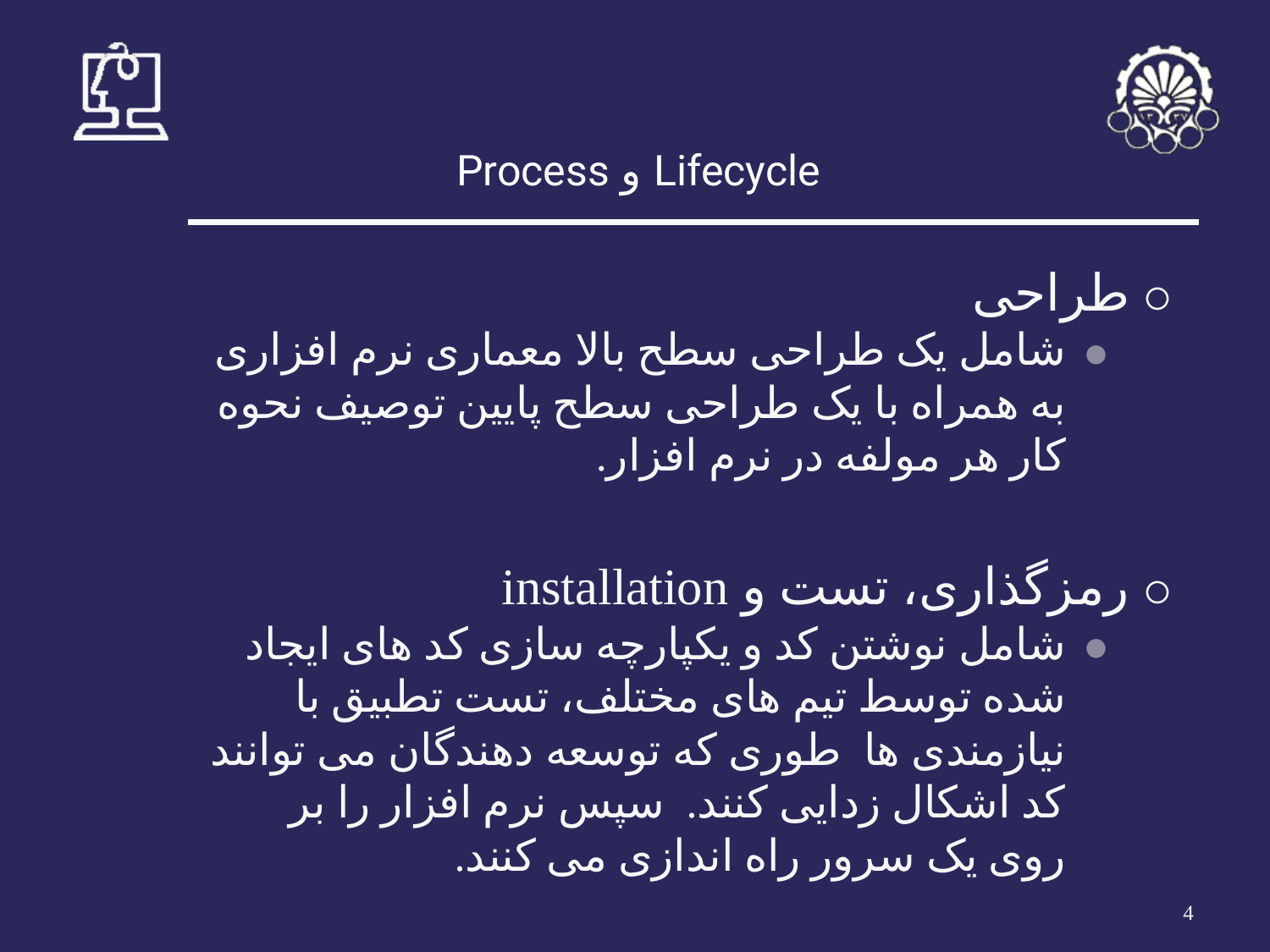

# Lifecycle و Process
طراحی
شامل یک طراحی سطح بالا معماری نرم افزاری به همراه با یک طراحی سطح پایین توصیف نحوه کار هر مولفه در نرم افزار.

رمزگذاری، تست و installation
شامل نوشتن کد و یکپارچه سازی کد های ایجاد شده توسط تیم های مختلف، تست تطبیق با نیازمندی ها  طوری که توسعه دهندگان می توانند کد اشکال زدایی کنند.  سپس نرم افزار را بر روی یک سرور راه اندازی می کنند.

4